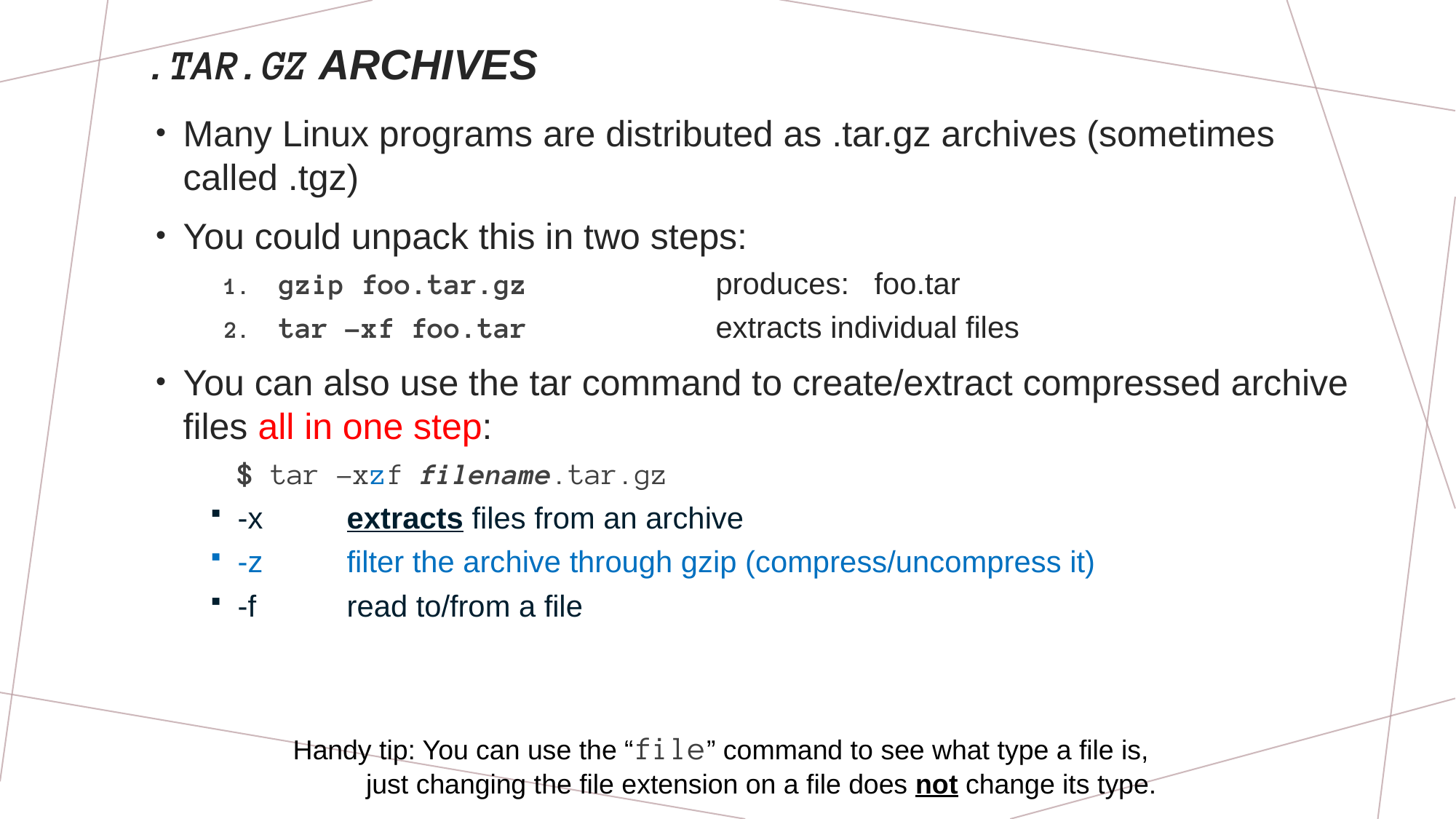

# .tar.gz archives
Many Linux programs are distributed as .tar.gz archives (sometimes called .tgz)
You could unpack this in two steps:
gzip foo.tar.gz 		produces:   foo.tar
tar –xf foo.tar 		extracts individual files
You can also use the tar command to create/extract compressed archive files all in one step:
	$ tar -xzf filename.tar.gz
-x 	extracts files from an archive
-z 	filter the archive through gzip (compress/uncompress it)
-f 	read to/from a file

Handy tip: You can use the “file” command to see what type a file is,
just changing the file extension on a file does not change its type.